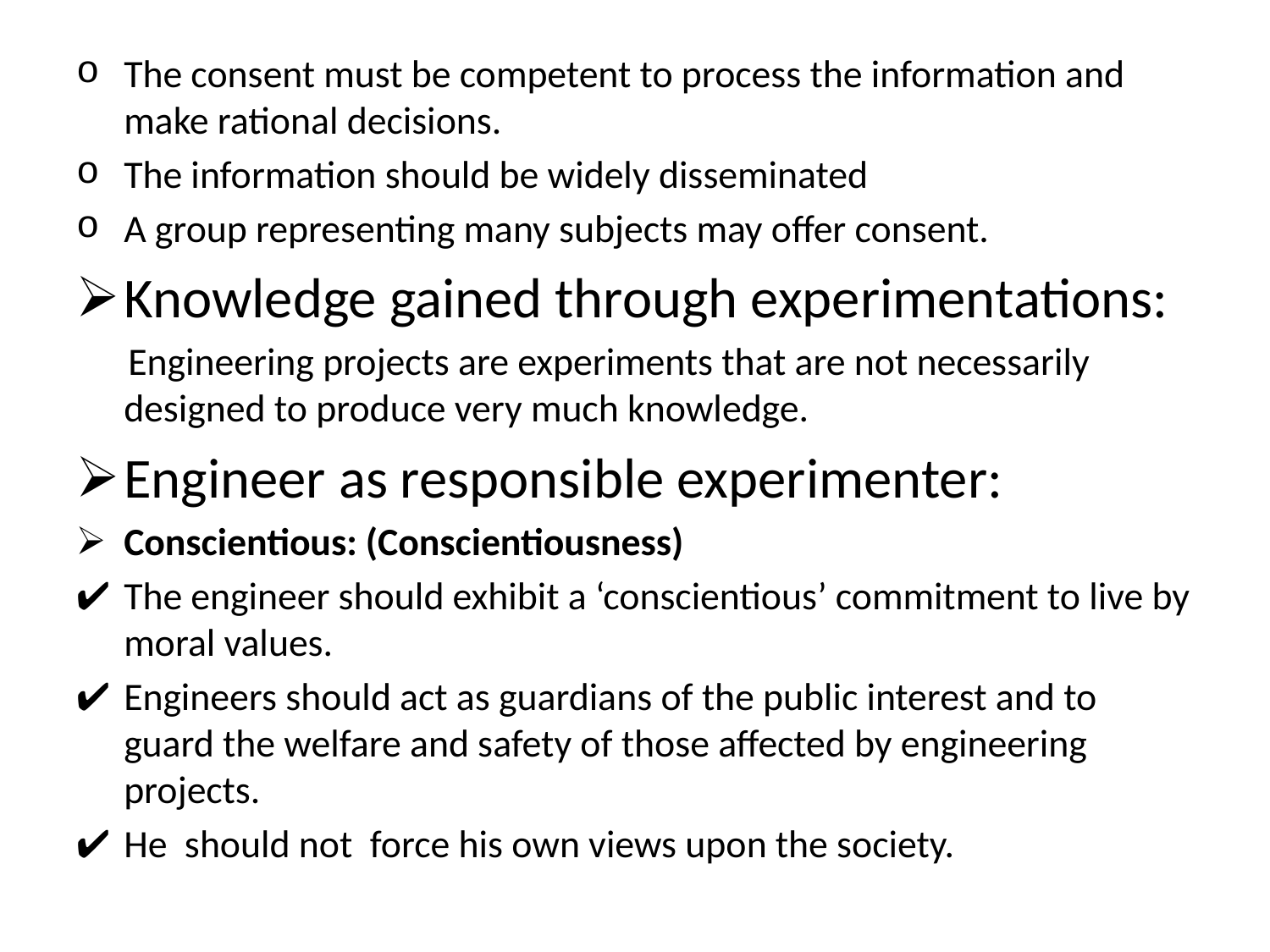

The consent must be competent to process the information and make rational decisions.
The information should be widely disseminated
A group representing many subjects may offer consent.
Knowledge gained through experimentations:
      Engineering projects are experiments that are not necessarily designed to produce very much knowledge.
Engineer as responsible experimenter:
Conscientious: (Conscientiousness)
The engineer should exhibit a ‘conscientious’ commitment to live by moral values.
Engineers should act as guardians of the public interest and to guard the welfare and safety of those affected by engineering  projects.
He  should not  force his own views upon the society.